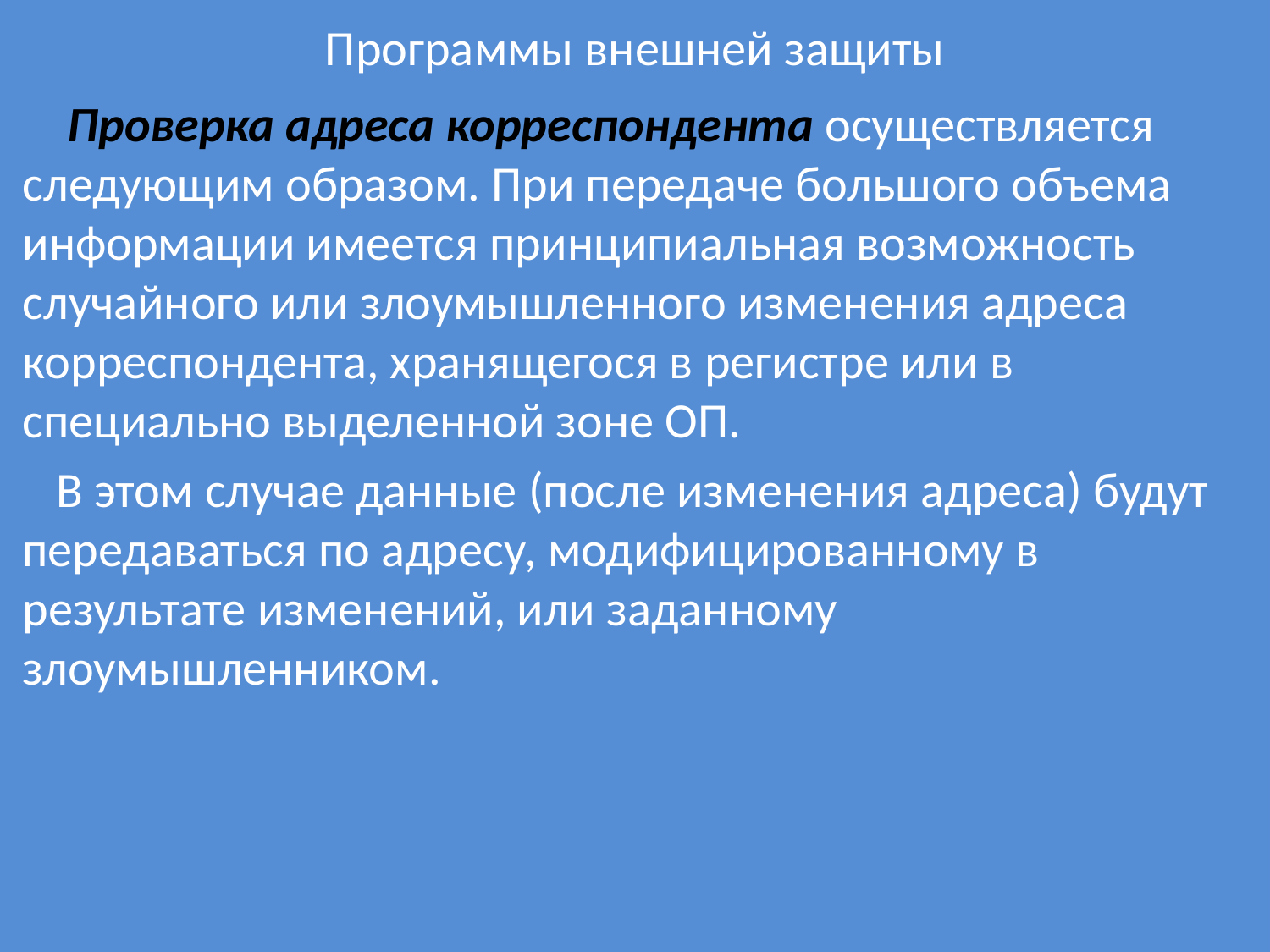

# Программы внешней защиты
    Проверка адреса корреспондента осуществляется следующим образом. При передаче большого объема информации имеется принципиальная возможность случайного или злоумышленного изменения адреса корреспондента, хранящегося в регистре или в специально выделенной зоне ОП.
   В этом случае данные (после изменения адреса) будут передаваться по адресу, модифицированному в результате изменений, или заданному злоумышленником.